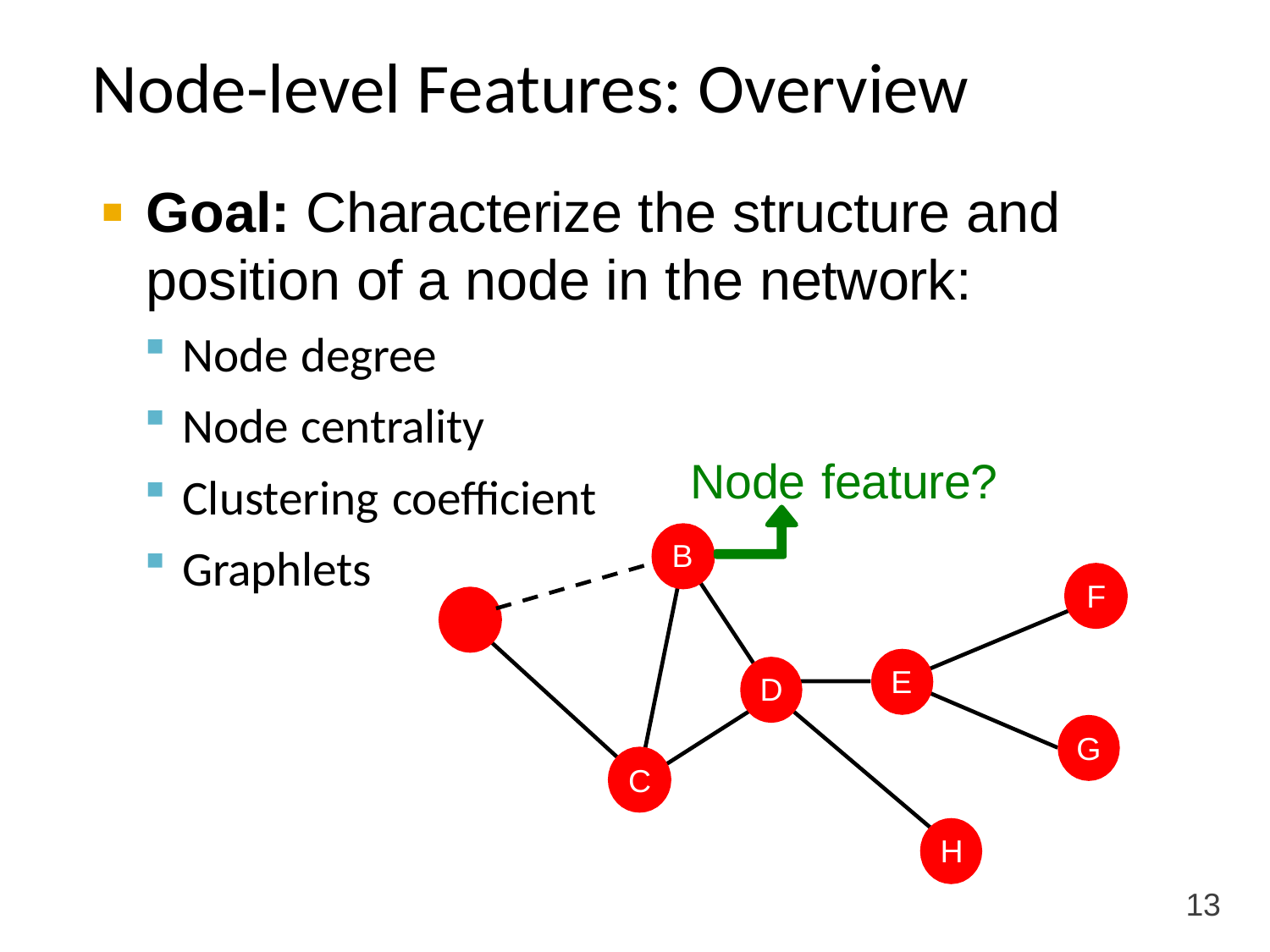

Node-level Features: Overview
Goal: Characterize the structure and position of a node in the network:
Node degree
Node centrality
Node feature?
B
Clustering coefficient
Graphlets
A

F

E
D

G
C

H
13